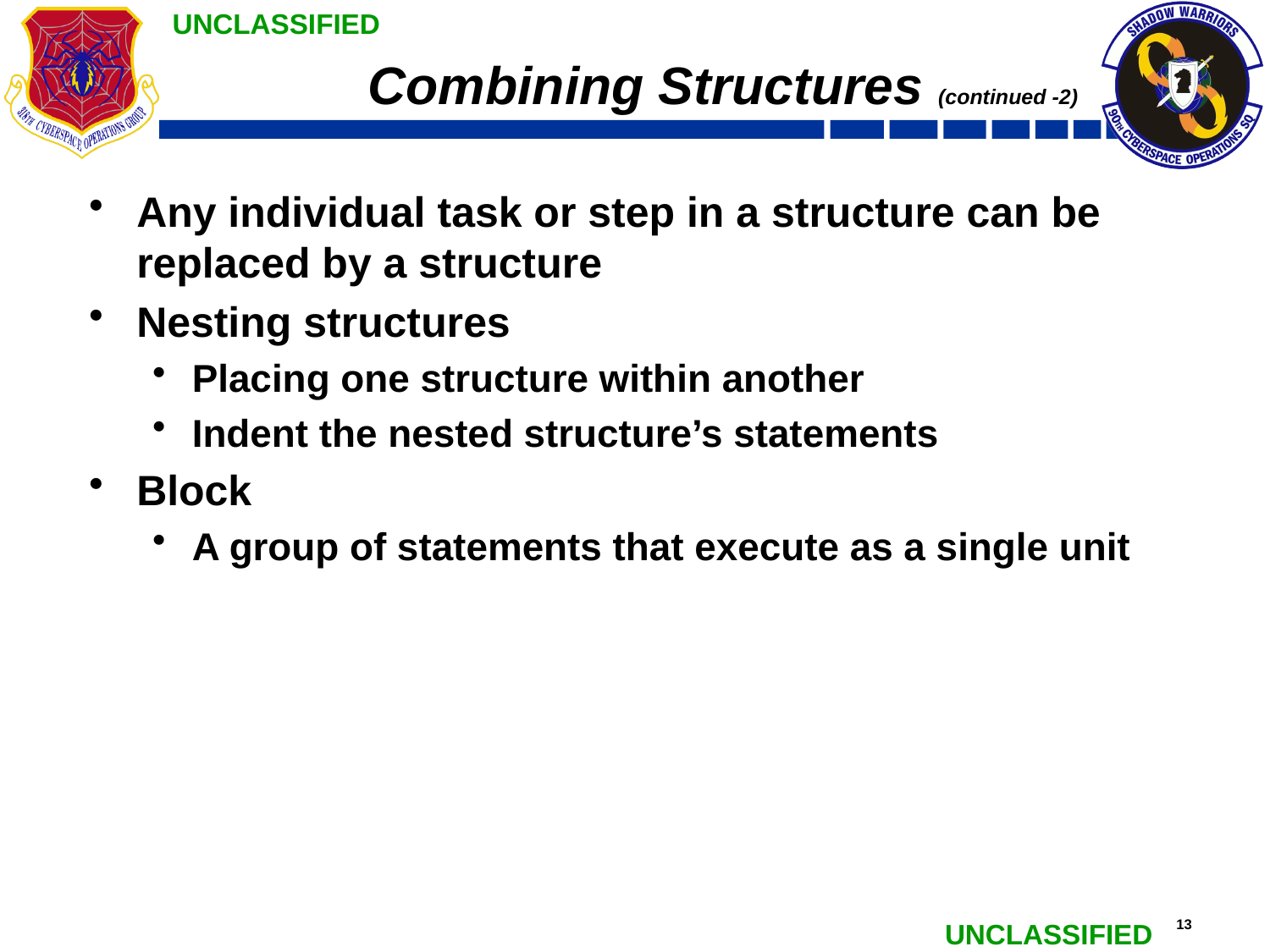

# Combining Structures (continued -2)
Any individual task or step in a structure can be replaced by a structure
Nesting structures
Placing one structure within another
Indent the nested structure’s statements
Block
A group of statements that execute as a single unit
Programming Logic and Design, Ninth Edition
13